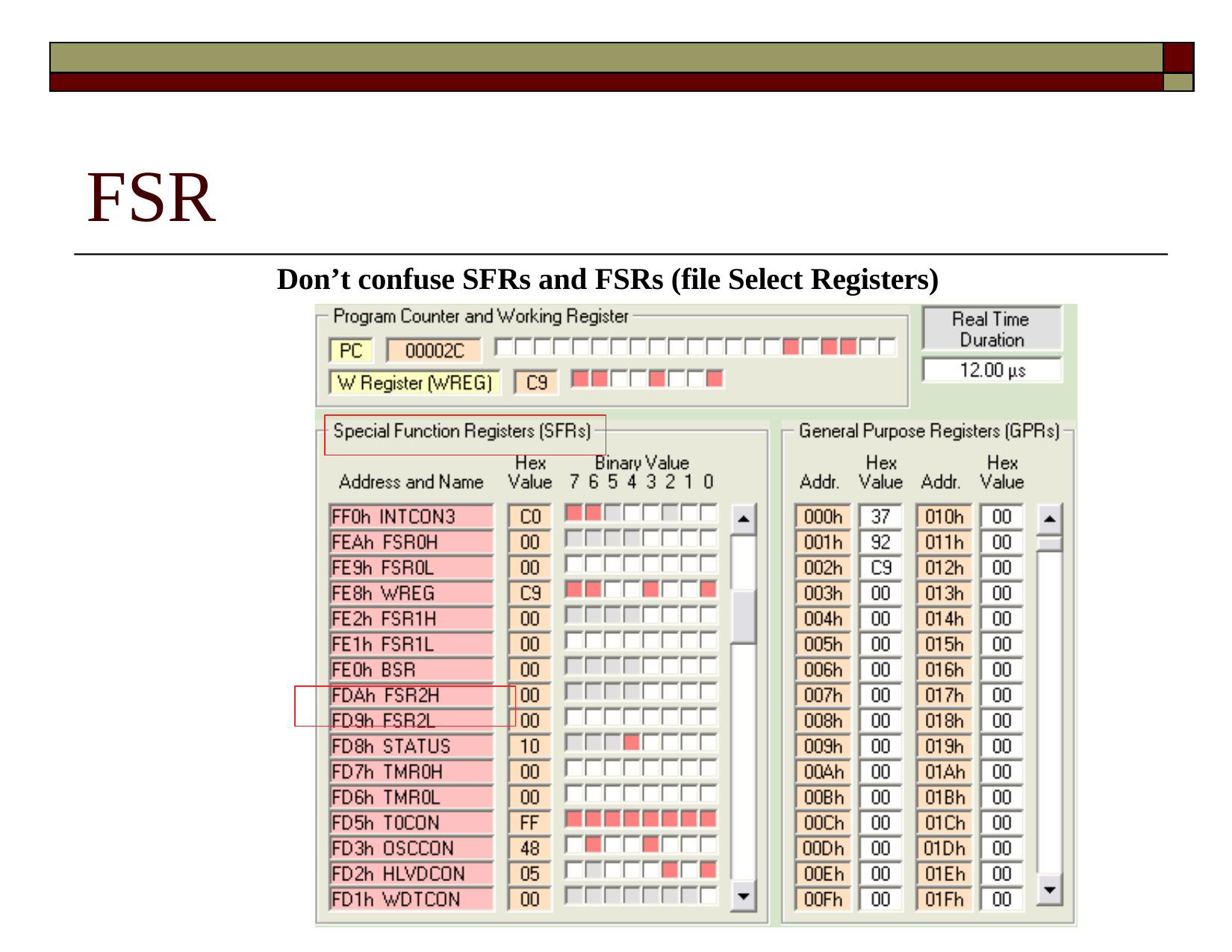

|  |  |
| --- | --- |
|  |  |
FSR
Don’t confuse SFRs and FSRs (file Select Registers)